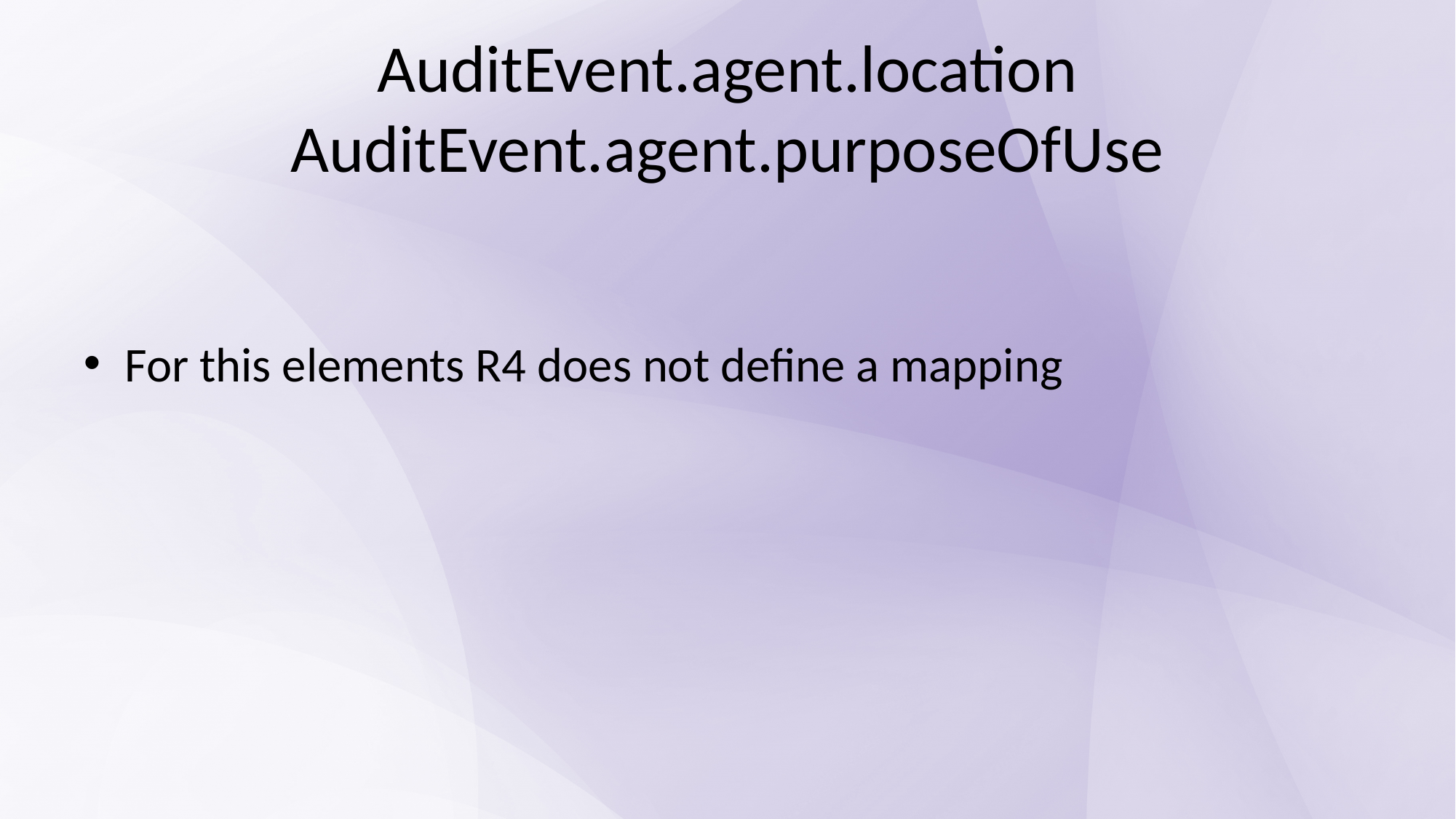

# AuditEvent.agent.location AuditEvent.agent.purposeOfUse
For this elements R4 does not define a mapping